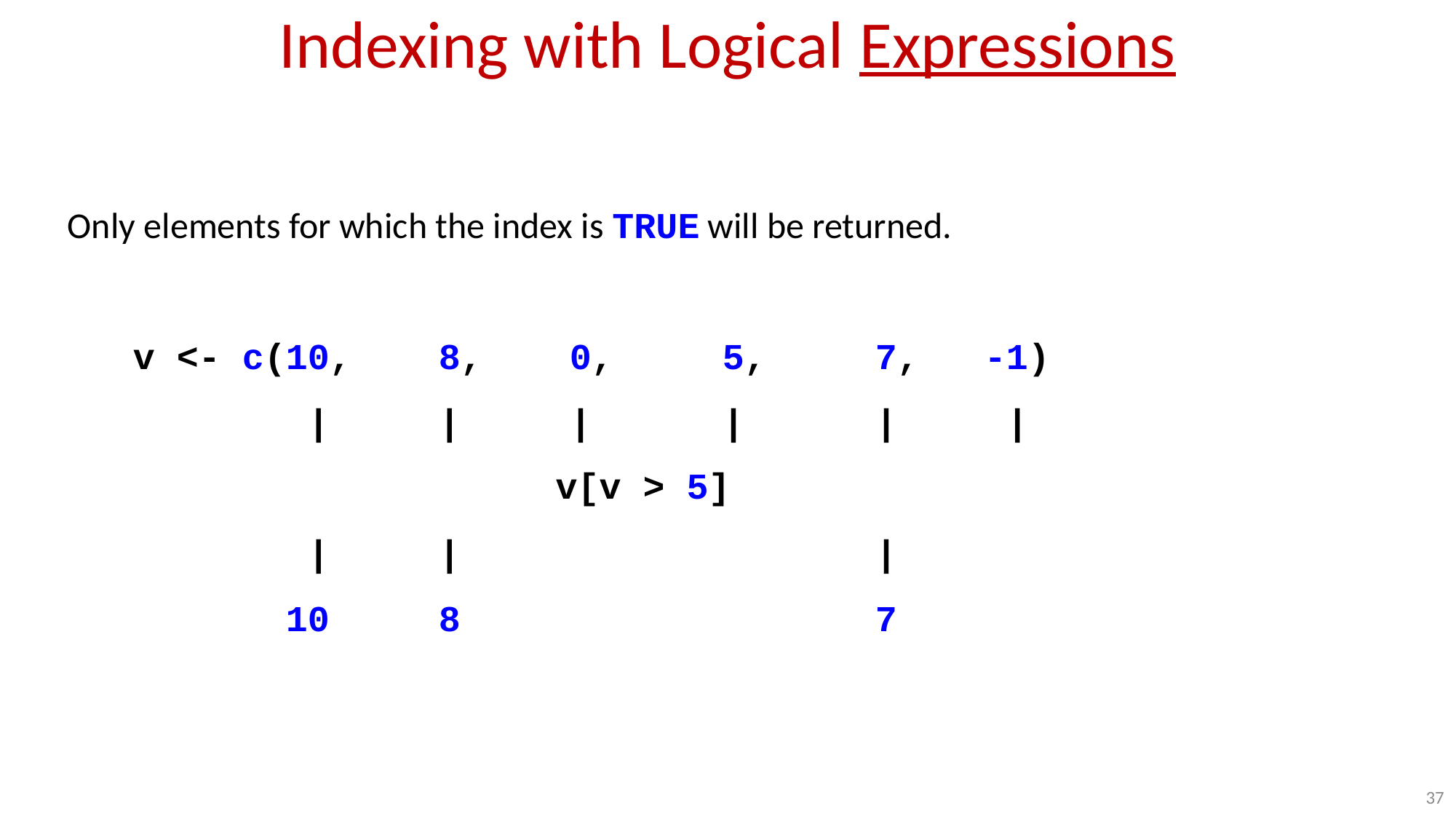

Indexing with Logical Expressions
Indexing with Logical Values
Only elements for which the index is TRUE will be returned.

   v <- c(10,    8,    0,     5,     7,   -1)
           |     |     |      |      |     |
     v[c(TRUE, TRUE, FALSE, FALSE, TRUE, FALSE)]
           |     |                   |
          10     8                   7
v[v > 5]
v > 5
37